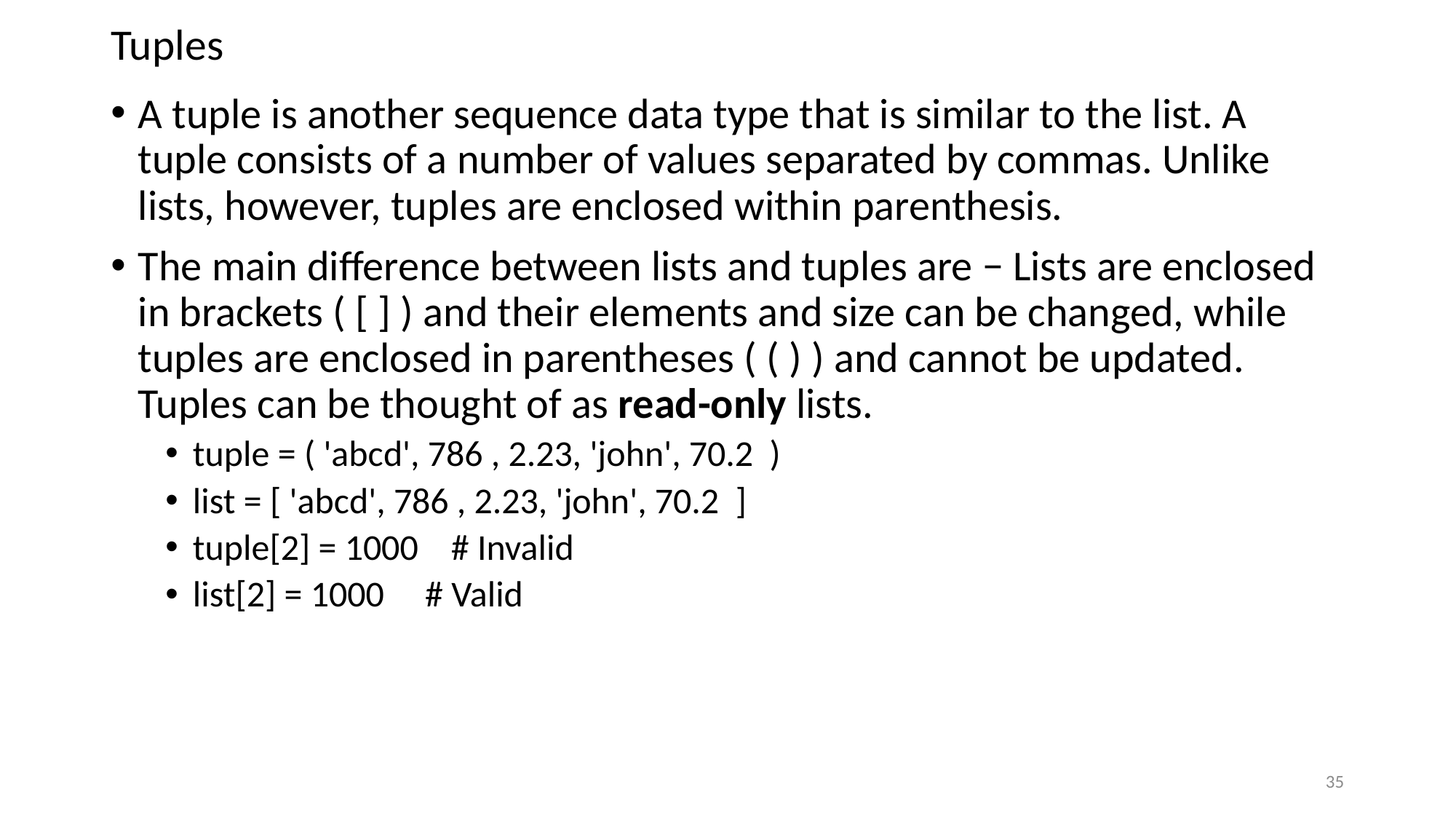

# Tuples
A tuple is another sequence data type that is similar to the list. A tuple consists of a number of values separated by commas. Unlike lists, however, tuples are enclosed within parenthesis.
The main difference between lists and tuples are − Lists are enclosed in brackets ( [ ] ) and their elements and size can be changed, while tuples are enclosed in parentheses ( ( ) ) and cannot be updated. Tuples can be thought of as read-only lists.
tuple = ( 'abcd', 786 , 2.23, 'john', 70.2  )
list = [ 'abcd', 786 , 2.23, 'john', 70.2  ]
tuple[2] = 1000    # Invalid
list[2] = 1000     # Valid

35